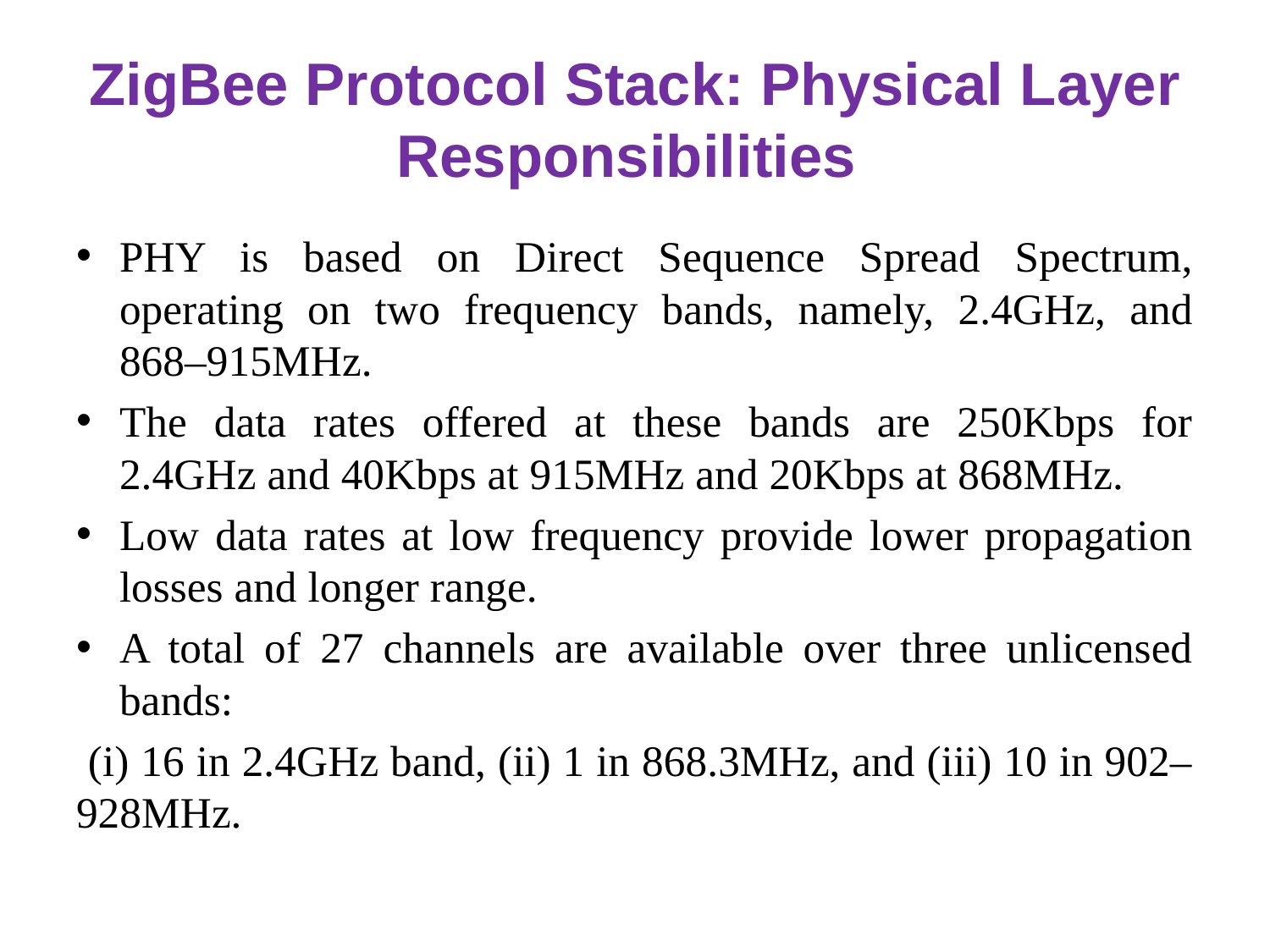

# ZigBee Protocol Stack: Physical Layer Responsibilities
PHY is based on Direct Sequence Spread Spectrum, operating on two frequency bands, namely, 2.4GHz, and 868–915MHz.
The data rates offered at these bands are 250Kbps for 2.4GHz and 40Kbps at 915MHz and 20Kbps at 868MHz.
Low data rates at low frequency provide lower propagation losses and longer range.
A total of 27 channels are available over three unlicensed bands:
 (i) 16 in 2.4GHz band, (ii) 1 in 868.3MHz, and (iii) 10 in 902– 928MHz.